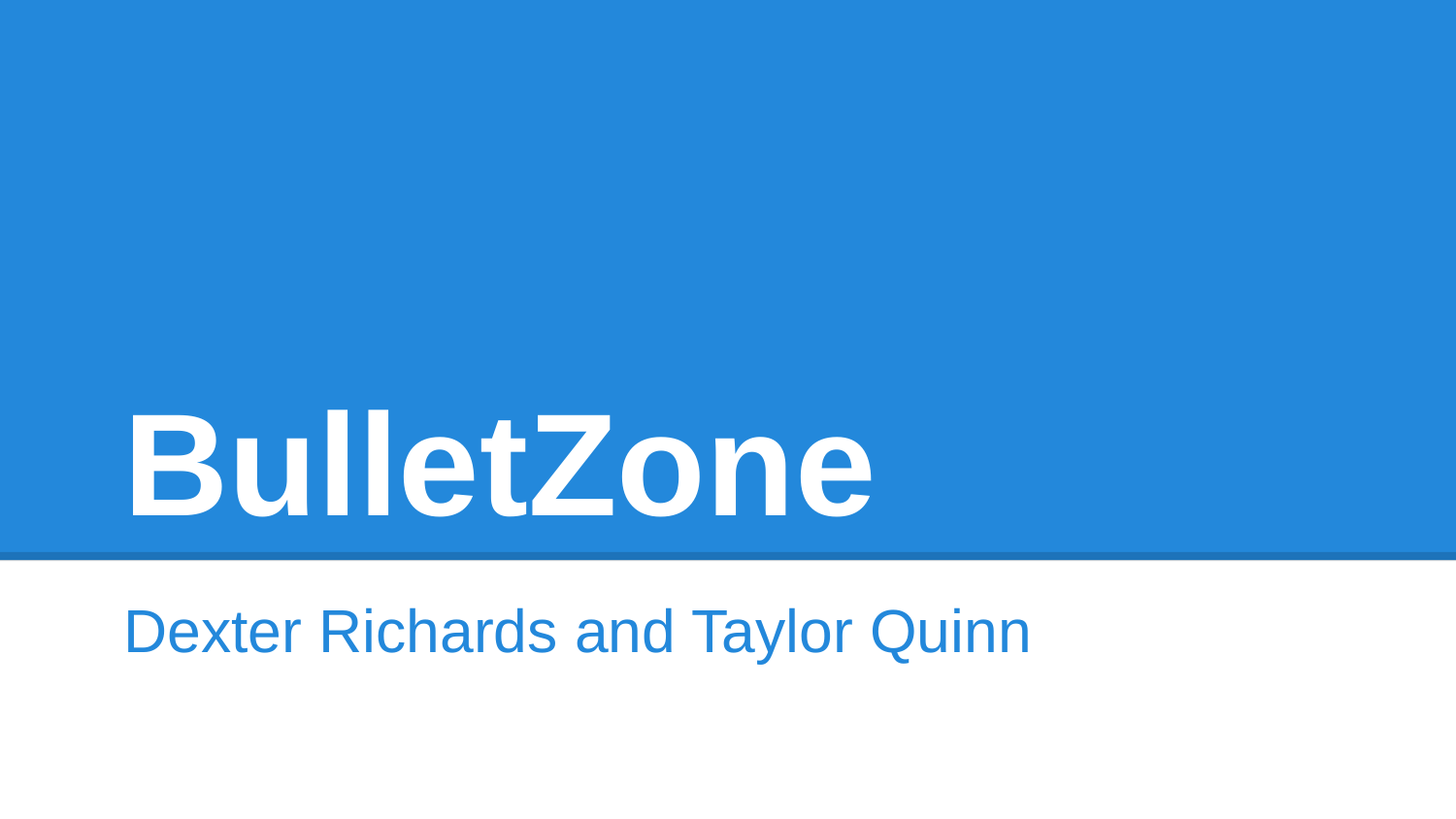

# BulletZone
Dexter Richards and Taylor Quinn